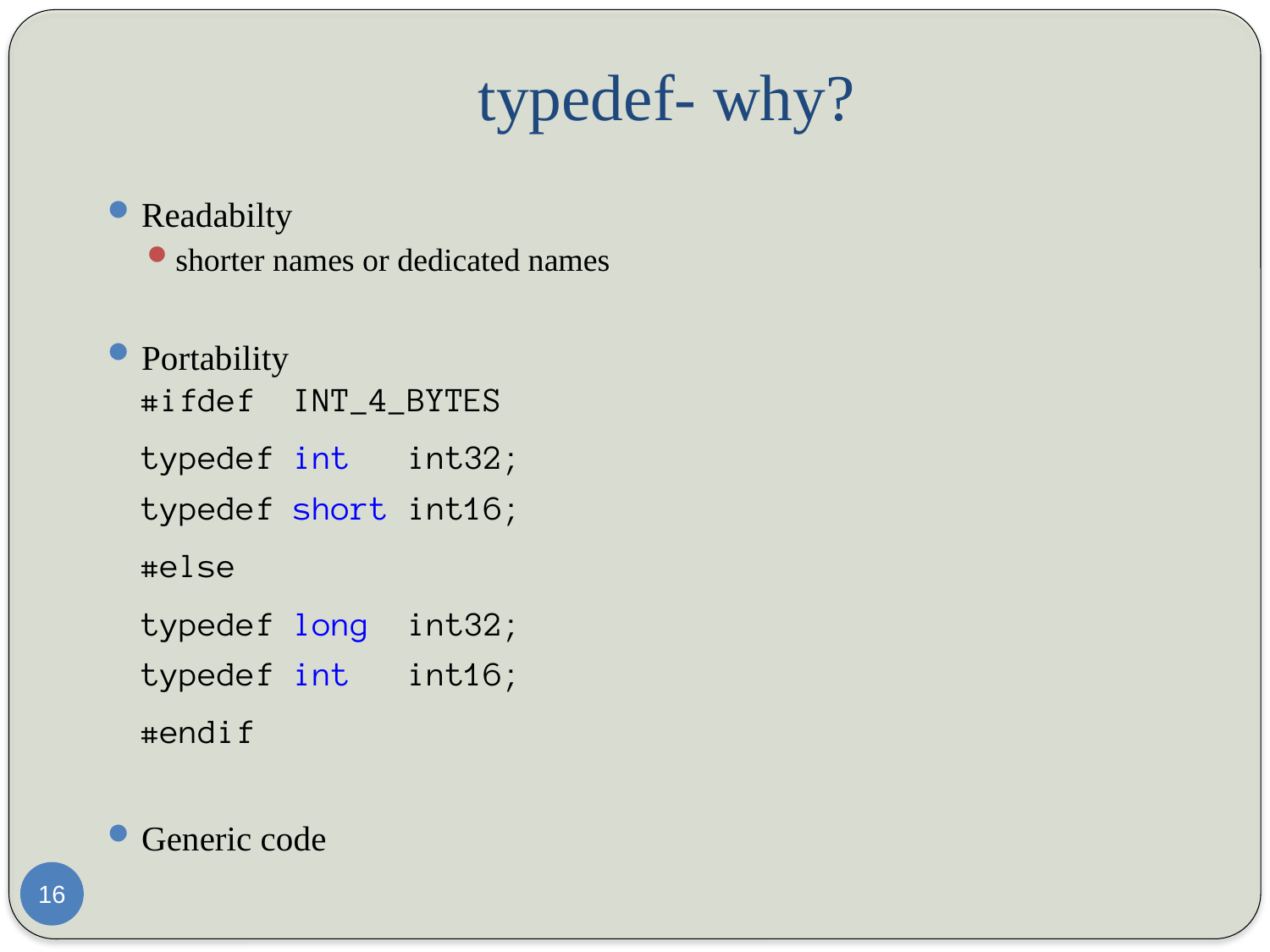

# typedef- why?
Readabilty
shorter names or dedicated names

Portability
#ifdef  INT_4_BYTES
	typedef int   int32;
typedef short int16;
	#else
	typedef long  int32;
typedef int   int16;
	#endif

Generic code
16